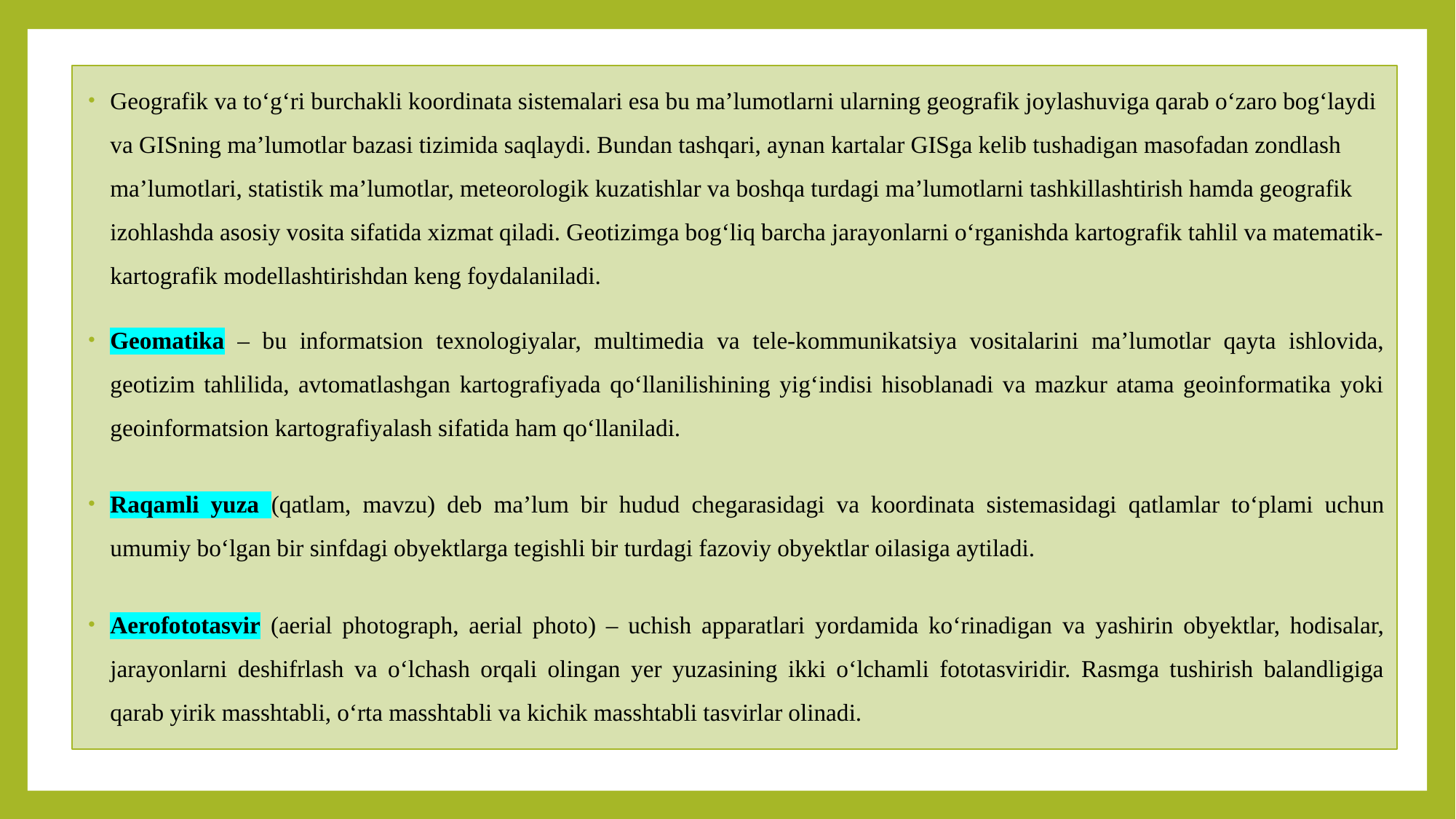

Geografik va toʻgʻri burchakli koordinata sistemalari esa bu ma’lumotlarni ularning geografik joylashuviga qarab oʻzaro bogʻlaydi va GISning ma’lumotlar bazasi tizimida saqlaydi. Bundan tashqari, aynan kartalar GISga kelib tushadigan masofadan zondlash ma’lumotlari, statistik ma’lumotlar, meteorologik kuzatishlar va boshqa turdagi ma’lumotlarni tashkillashtirish hamda geografik izohlashda asosiy vosita sifatida хizmat qiladi. Geotizimga bogʻliq barcha jarayonlarni oʻrganishda kartografik tahlil va matematik-kartografik modellashtirishdan keng foydalaniladi.
Geomatika – bu informatsion teхnologiyalar, multimedia va tele-kommunikatsiya vositalarini ma’lumotlar qayta ishlovida, geotizim tahlilida, avtomatlashgan kartografiyada qoʻllanilishining yigʻindisi hisoblanadi va mazkur atama geoinformatika yoki geoinformatsion kartografiyalash sifatida ham qoʻllaniladi.
Raqamli yuza (qatlam, mavzu) deb ma’lum bir hudud chegarasidagi va koordinata sistemasidagi qatlamlar toʻplami uchun umumiy boʻlgan bir sinfdagi obyektlarga tegishli bir turdagi fazoviy obyektlar oilasiga aytiladi.
Aerofototasvir (aerial photograph, aerial photo) – uchish apparatlari yordamida koʻrinadigan va yashirin obyektlar, hodisalar, jarayonlarni deshifrlash va oʻlchash orqali olingan yer yuzasining ikki oʻlchamli fototasviridir. Rasmga tushirish balandligiga qarab yirik masshtabli, oʻrta masshtabli va kichik masshtabli tasvirlar olinadi.